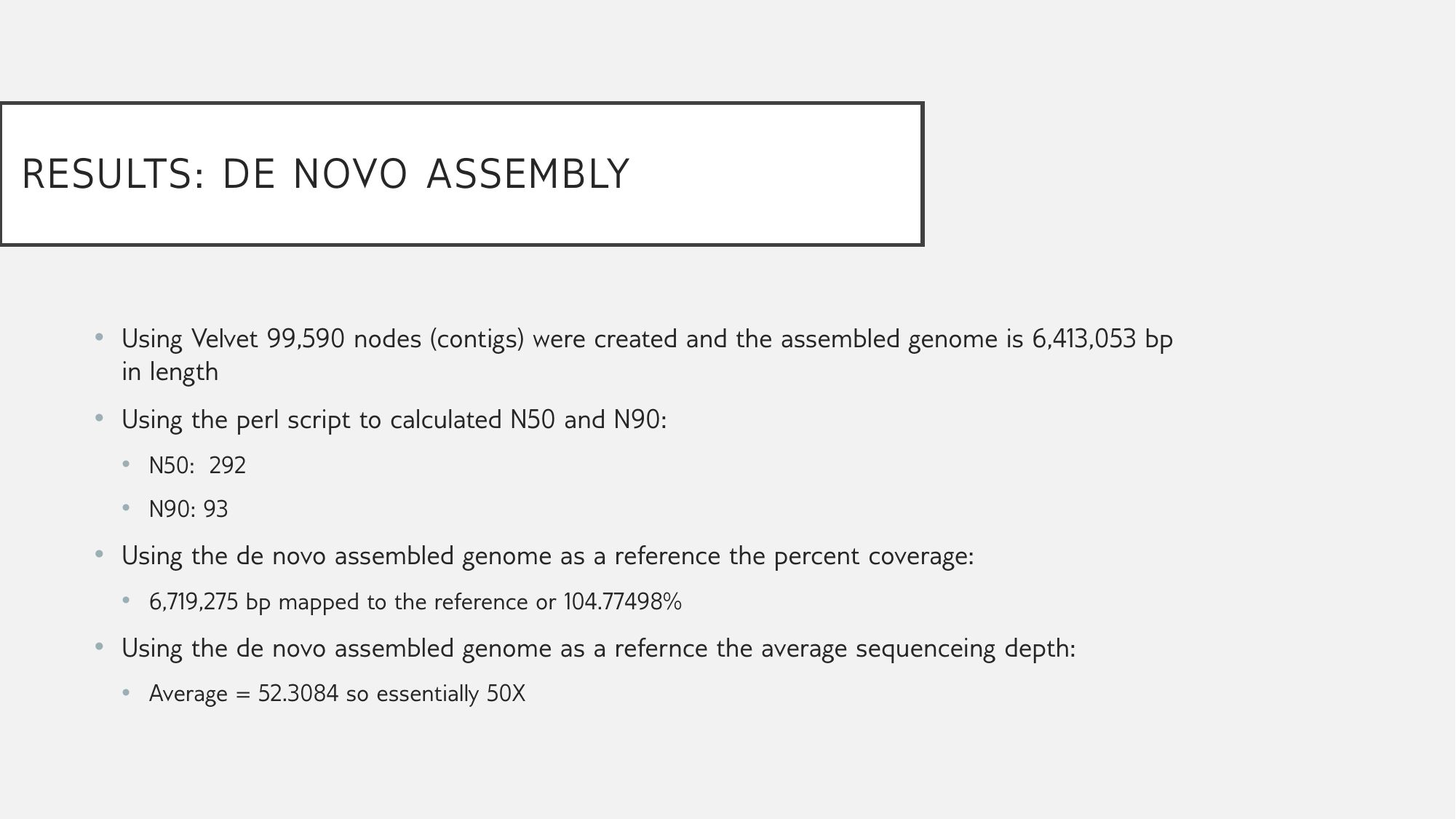

# RESULTS: DE novo Assembly
Using Velvet 99,590 nodes (contigs) were created and the assembled genome is 6,413,053 bp in length
Using the perl script to calculated N50 and N90:
N50:  292
N90: 93
Using the de novo assembled genome as a reference the percent coverage:
6,719,275 bp mapped to the reference or 104.77498%
Using the de novo assembled genome as a refernce the average sequenceing depth:
Average = 52.3084 so essentially 50X